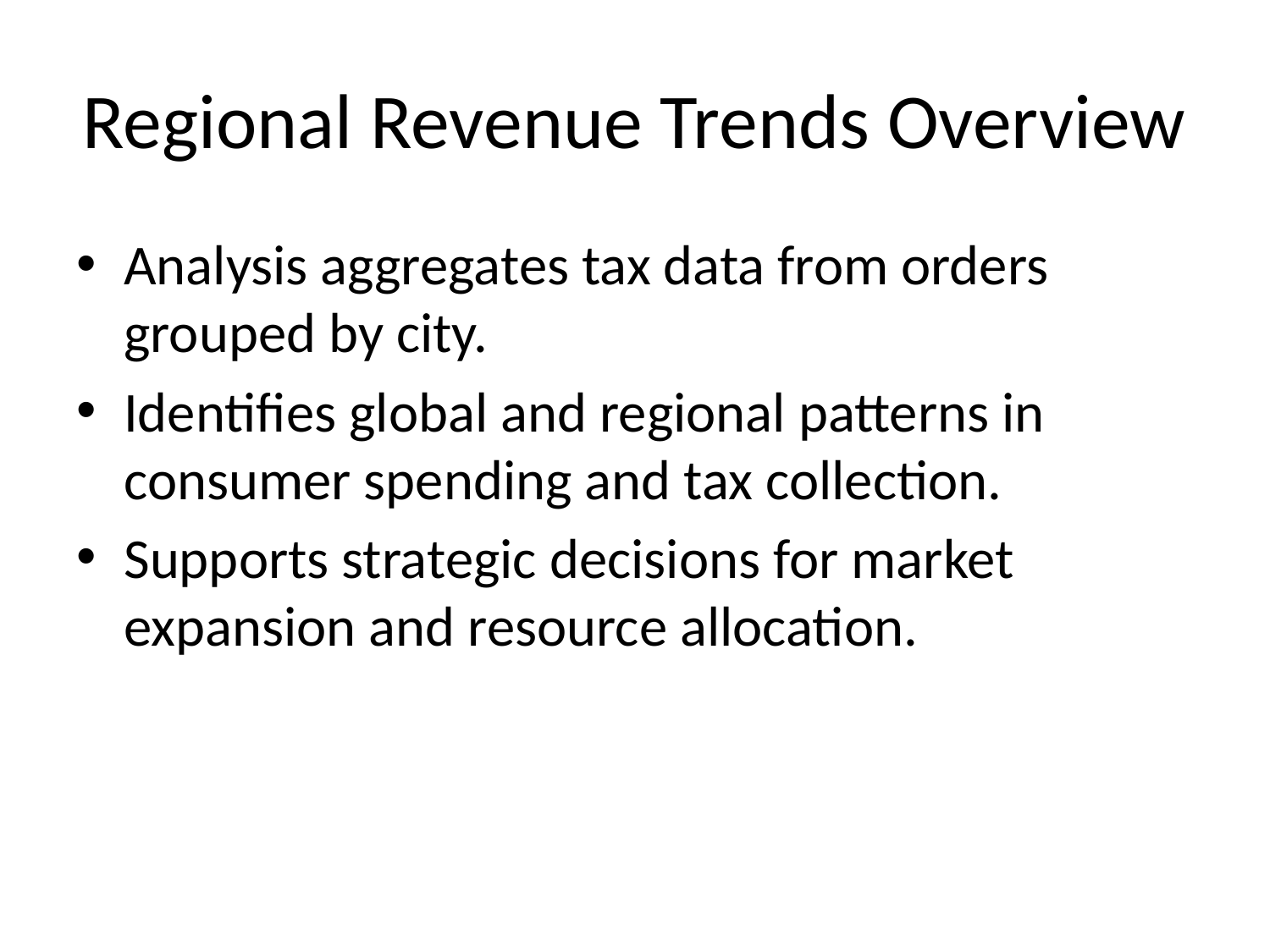

# Regional Revenue Trends Overview
Analysis aggregates tax data from orders grouped by city.
Identifies global and regional patterns in consumer spending and tax collection.
Supports strategic decisions for market expansion and resource allocation.